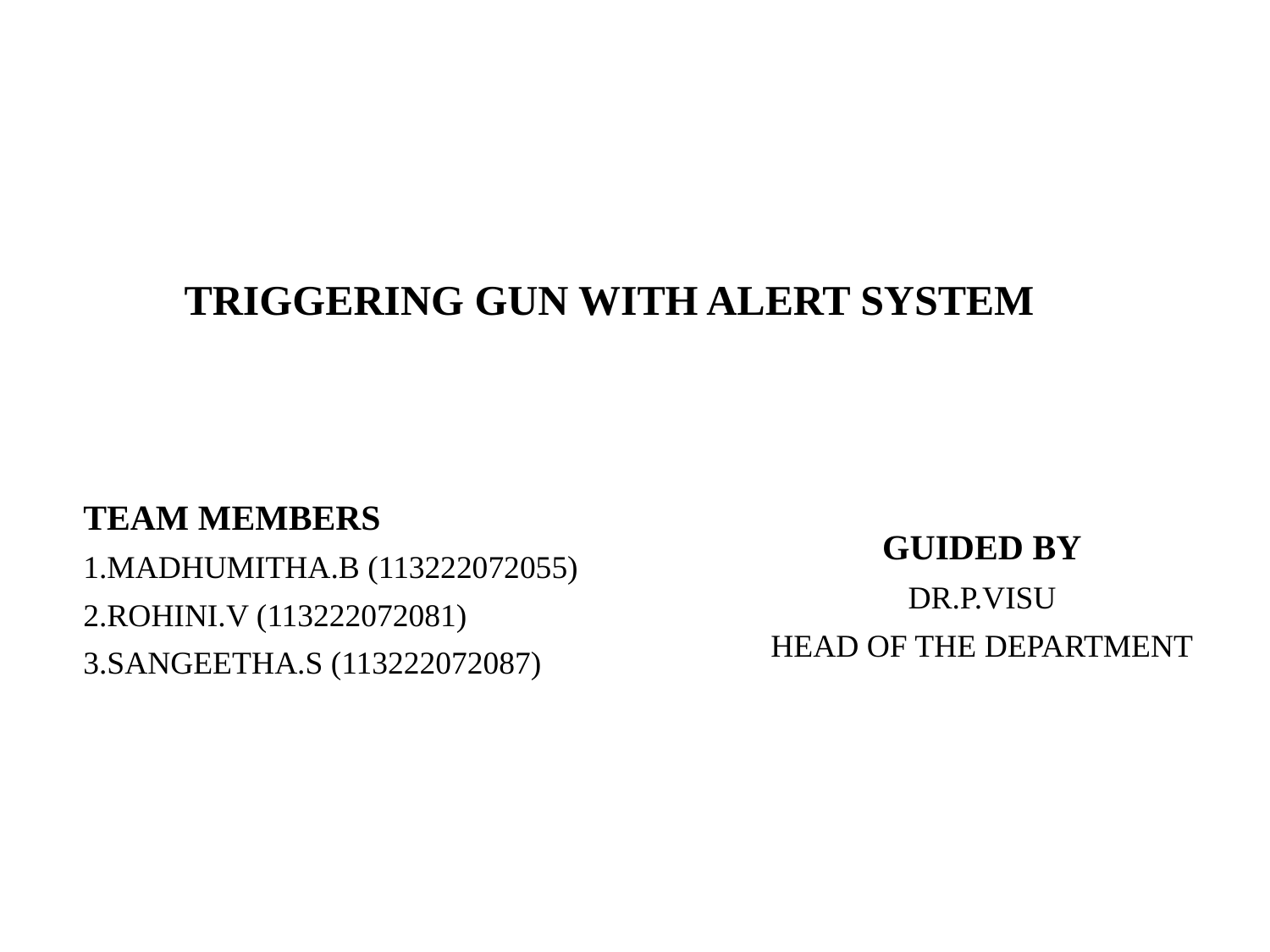

# TRIGGERING GUN WITH ALERT SYSTEM

GUIDED BY
DR.P.VISU
HEAD OF THE DEPARTMENT

TEAM MEMBERS
1.MADHUMITHA.B (113222072055)
2.ROHINI.V (113222072081)
3.SANGEETHA.S (113222072087)